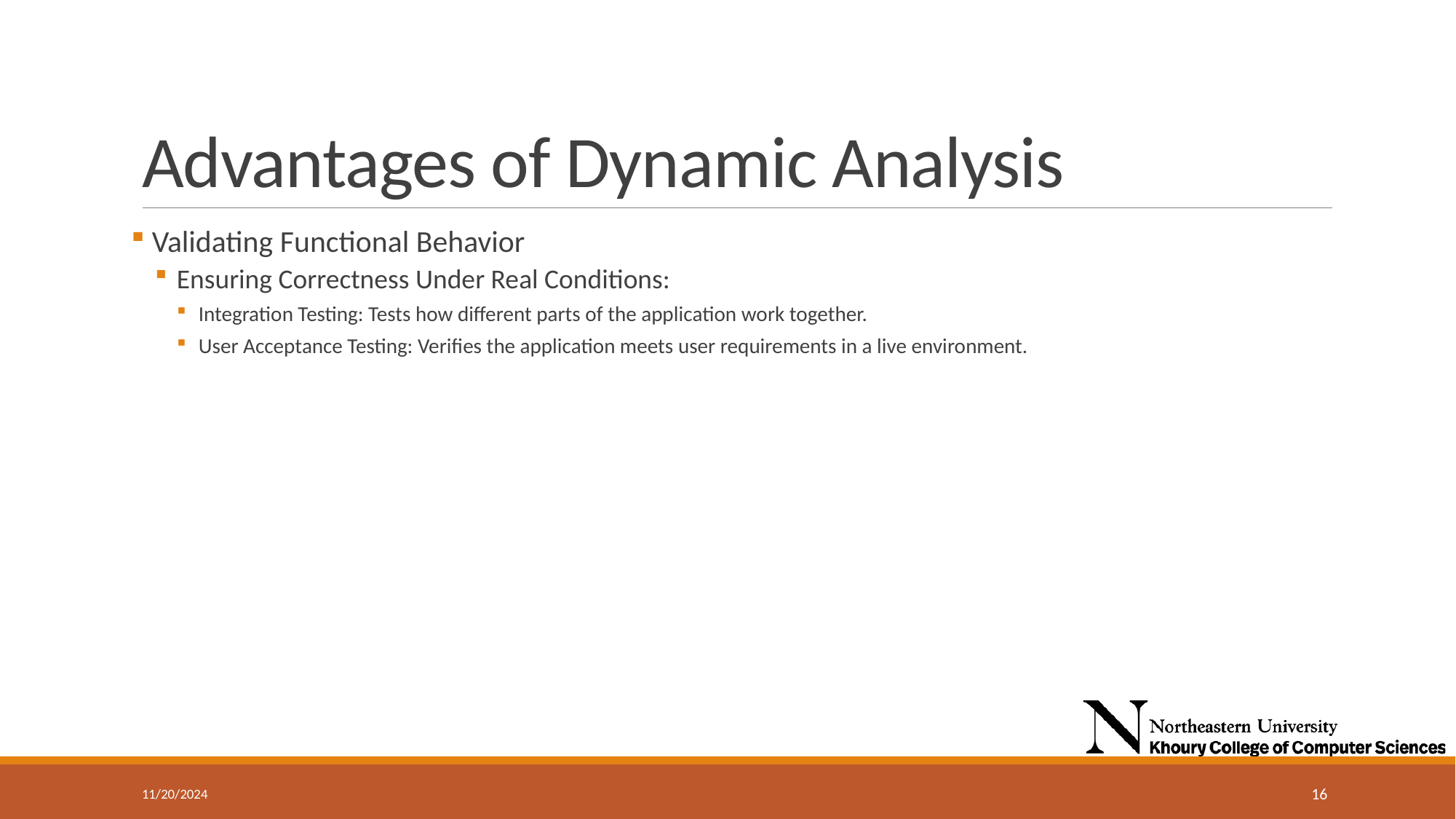

# Advantages of Dynamic Analysis
 Validating Functional Behavior
Ensuring Correctness Under Real Conditions:
Integration Testing: Tests how different parts of the application work together.
User Acceptance Testing: Verifies the application meets user requirements in a live environment.
11/20/2024
16